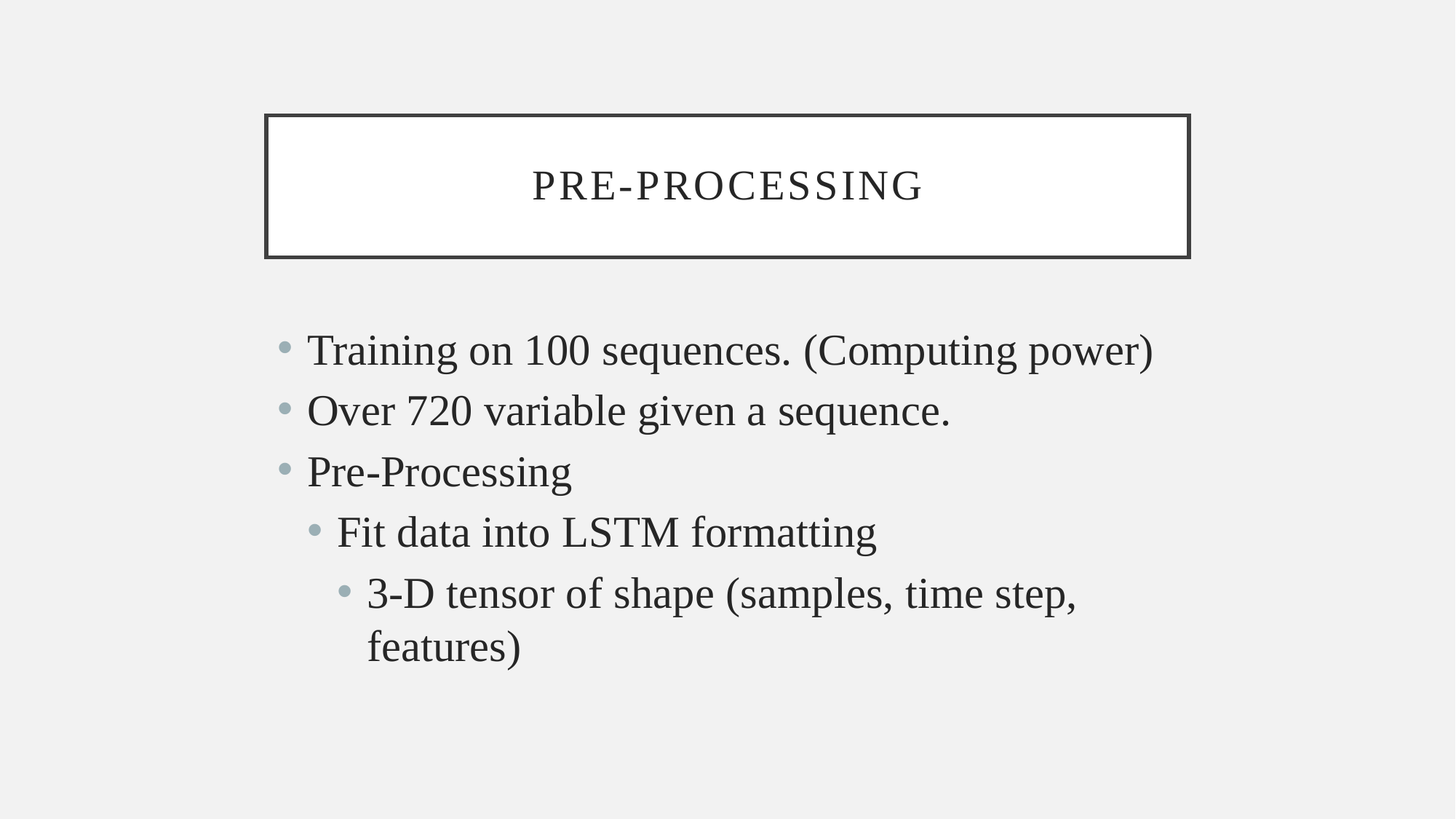

# Pre-Processing
Training on 100 sequences. (Computing power)
Over 720 variable given a sequence.
Pre-Processing
Fit data into LSTM formatting
3-D tensor of shape (samples, time step, features)